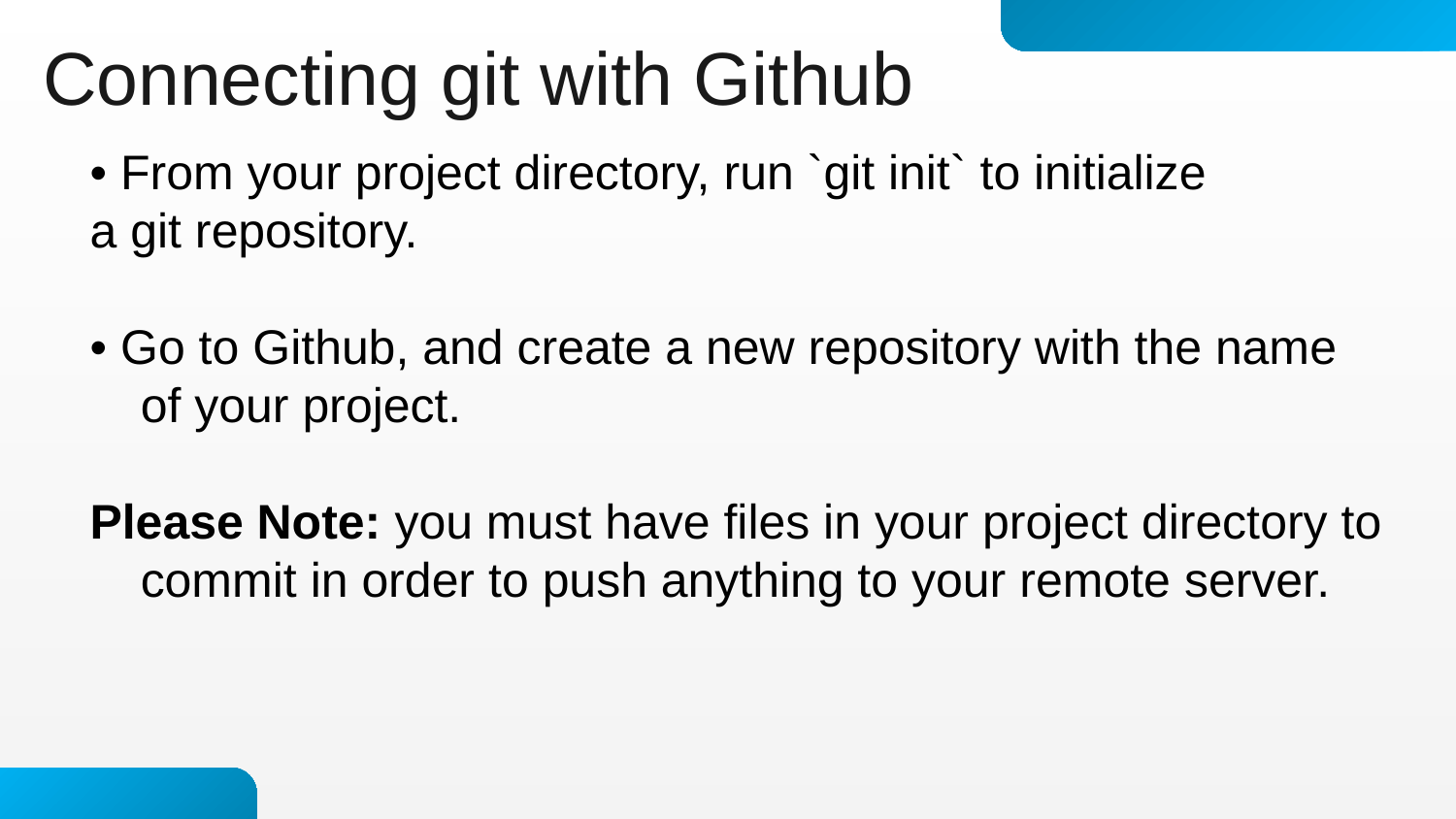

# Connecting git with Github
• From your project directory, run `git init` to initialize
a git repository.

• Go to Github, and create a new repository with the name of your project.

Please Note: you must have files in your project directory to commit in order to push anything to your remote server.